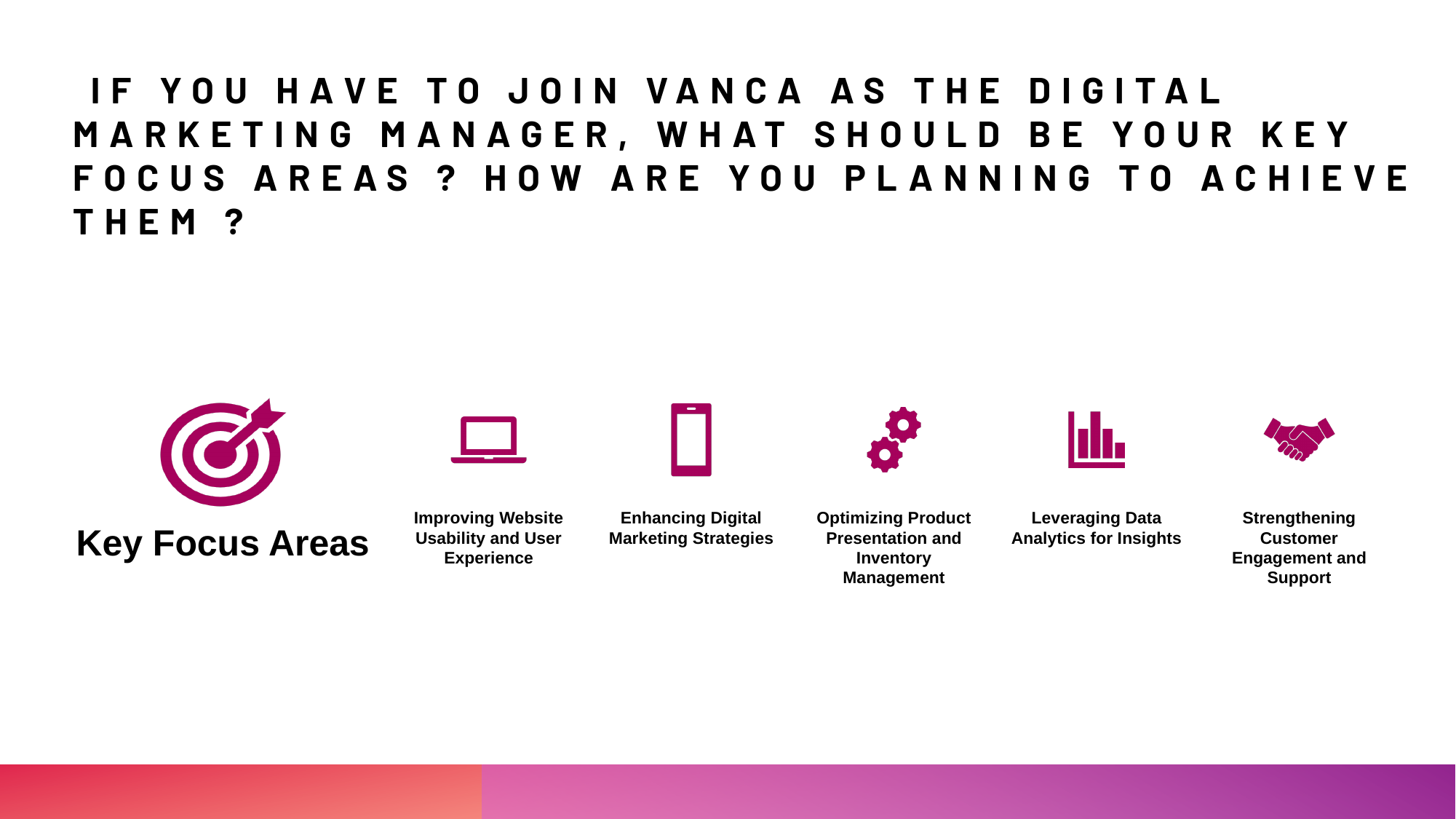

# If you have to join Vanca as the digital marketing manager, What should be your key focus areas ? How are you planning to achieve them ?
Key Focus Areas
Improving Website Usability and User Experience
Enhancing Digital Marketing Strategies
Optimizing Product Presentation and Inventory Management
Leveraging Data Analytics for Insights
Strengthening Customer Engagement and Support